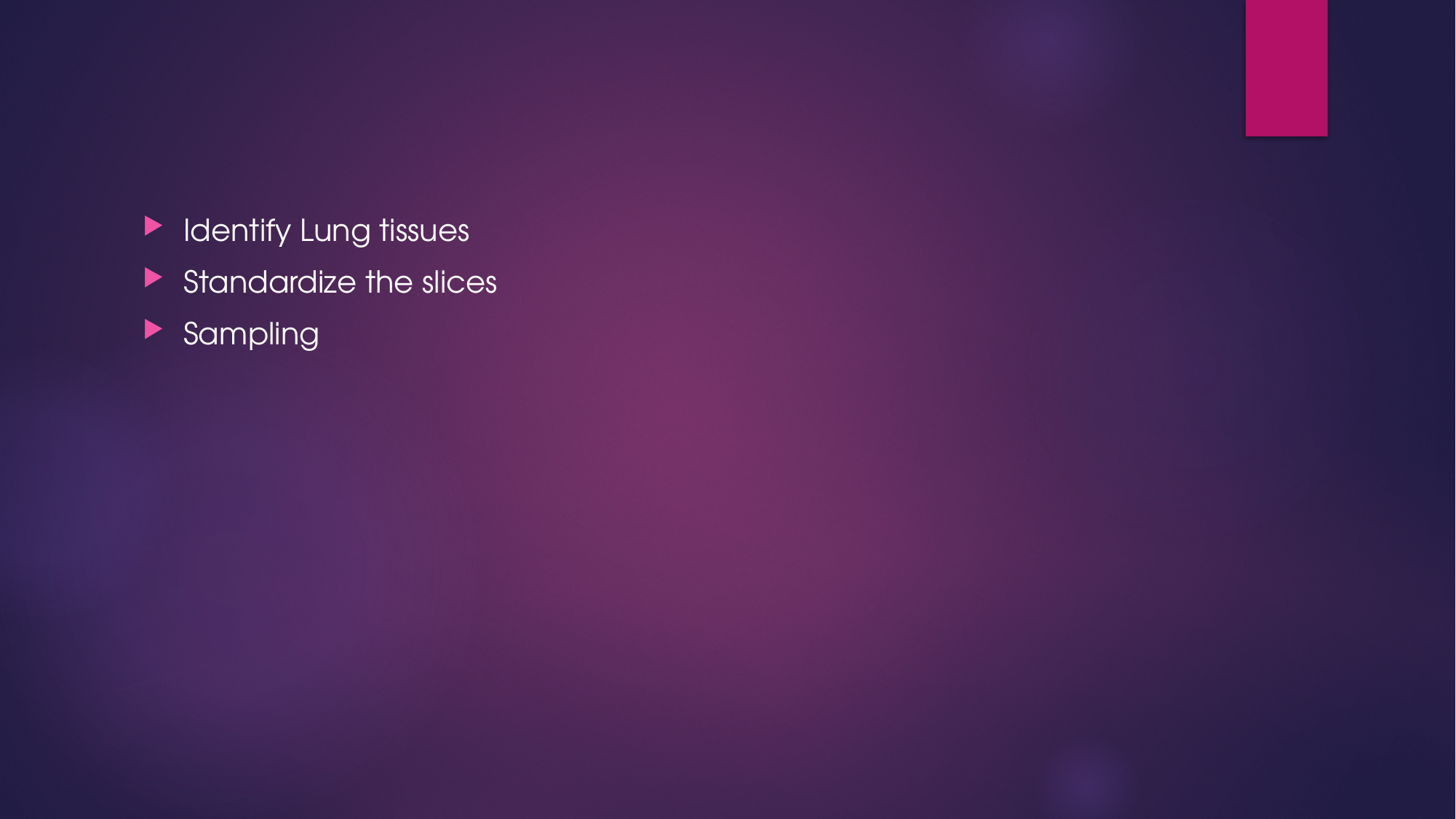

#
Identify Lung tissues
Standardize the slices
Sampling